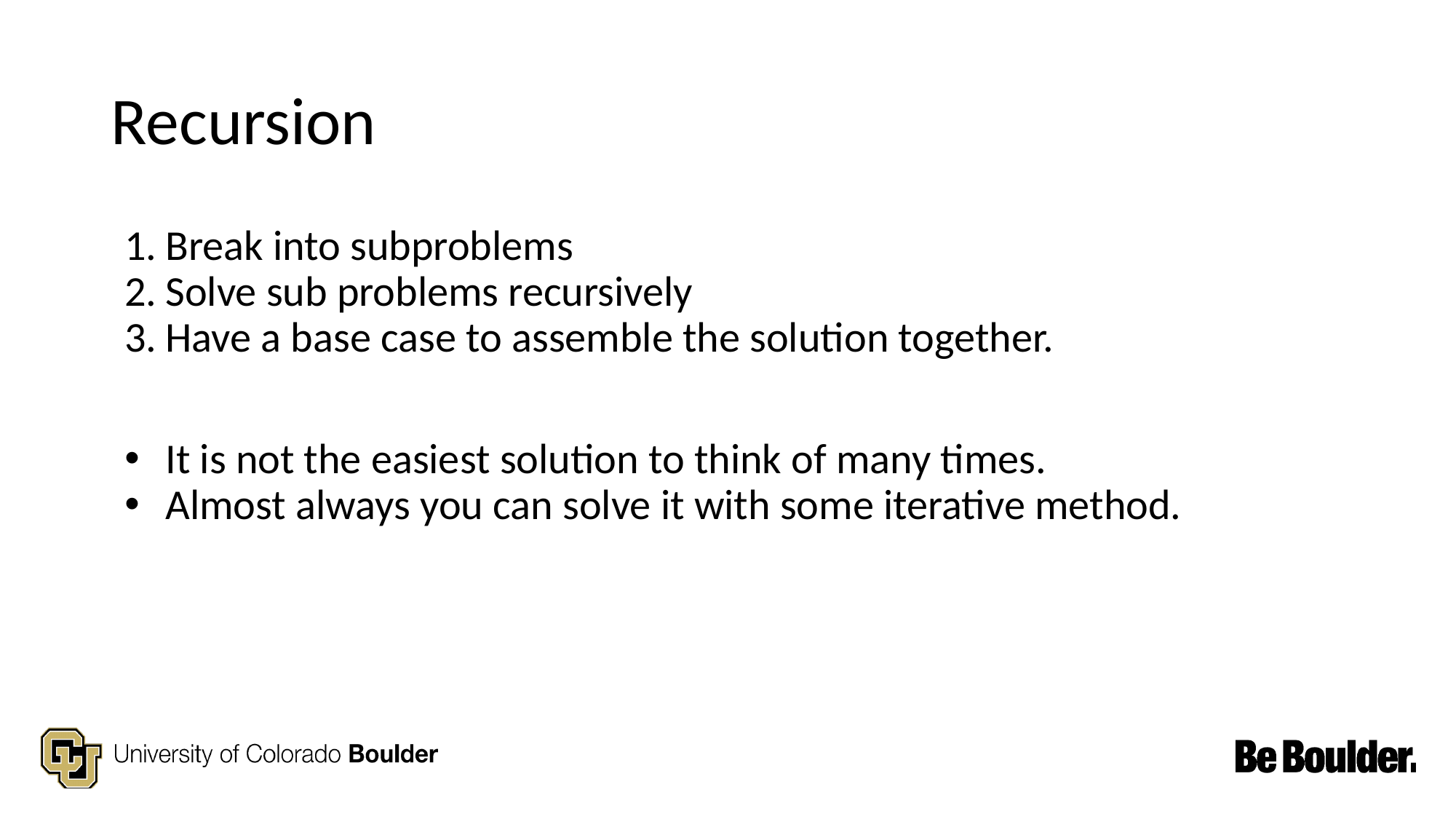

# Recursion
Break into subproblems
Solve sub problems recursively
Have a base case to assemble the solution together.

It is not the easiest solution to think of many times.
Almost always you can solve it with some iterative method.